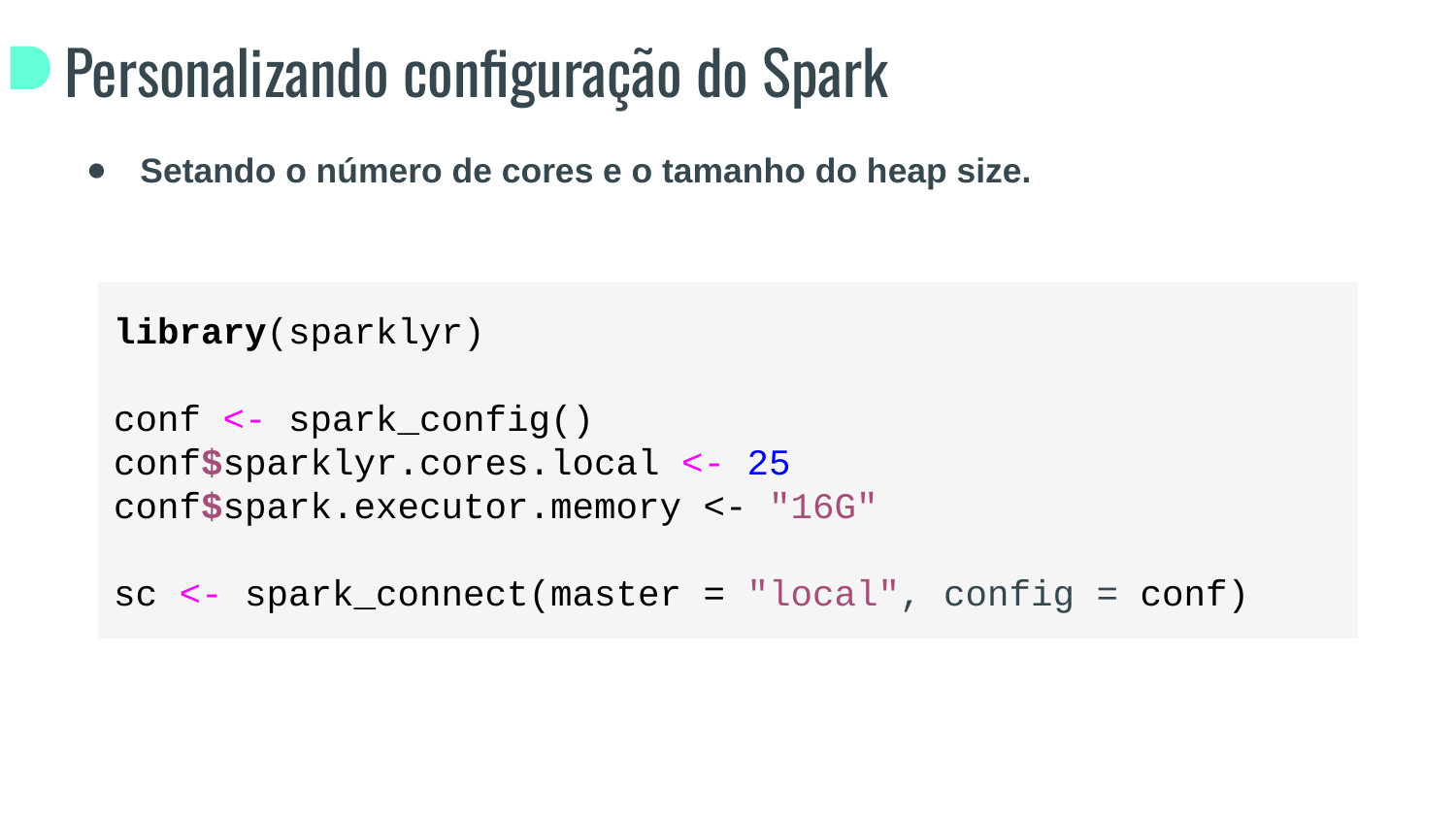

# Personalizando configuração do Spark

Setando o número de cores e o tamanho do heap size.

library(sparklyr)
conf <- spark_config()
conf$sparklyr.cores.local <- 25
conf$spark.executor.memory <- "16G"
sc <- spark_connect(master = "local", config = conf)